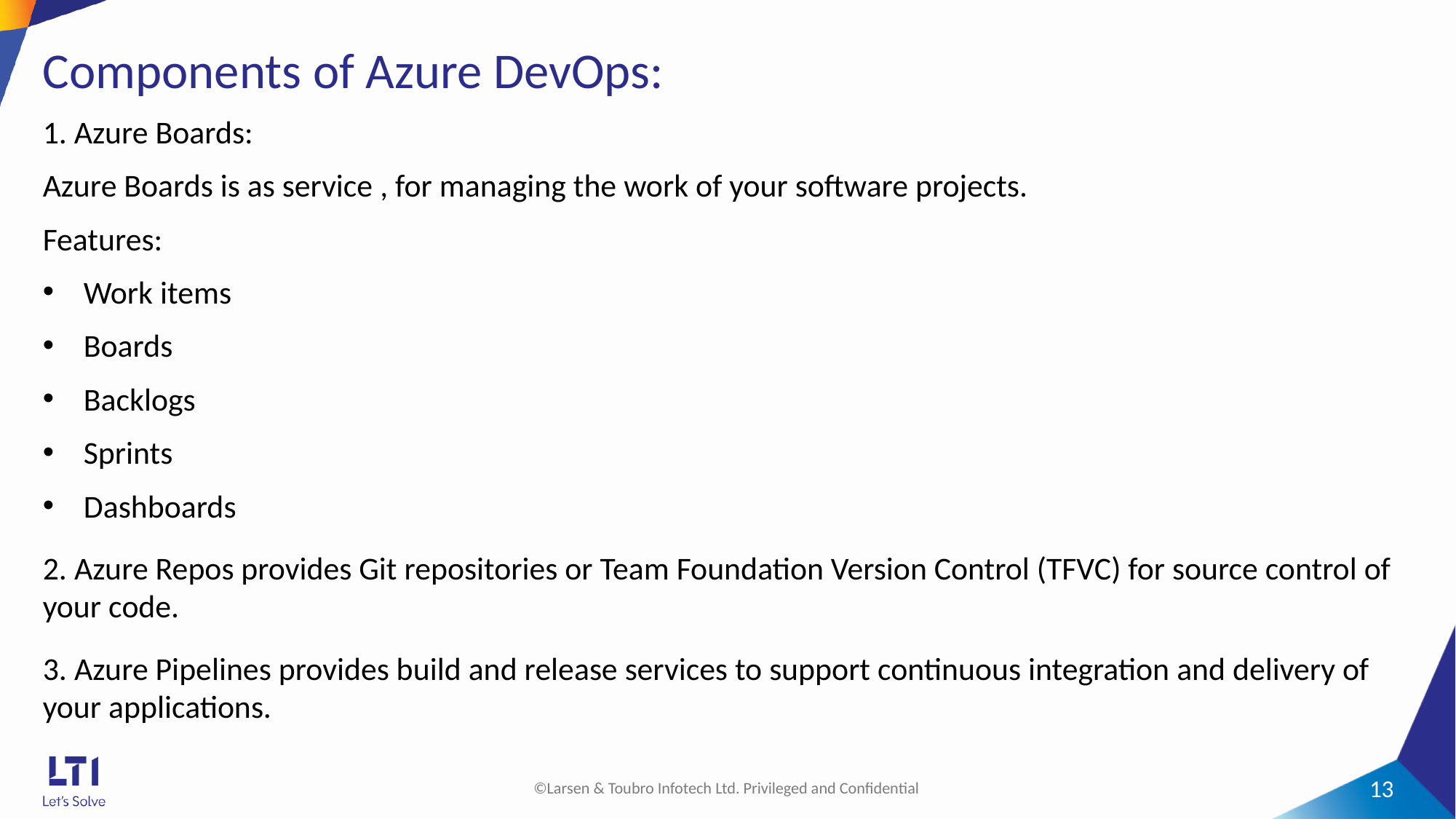

# Components of Azure DevOps:

1. Azure Boards:
Azure Boards is as service , for managing the work of your software projects.
Features:
Work items
Boards
Backlogs
Sprints
Dashboards
2. Azure Repos provides Git repositories or Team Foundation Version Control (TFVC) for source control of your code.
3. Azure Pipelines provides build and release services to support continuous integration and delivery of your applications.